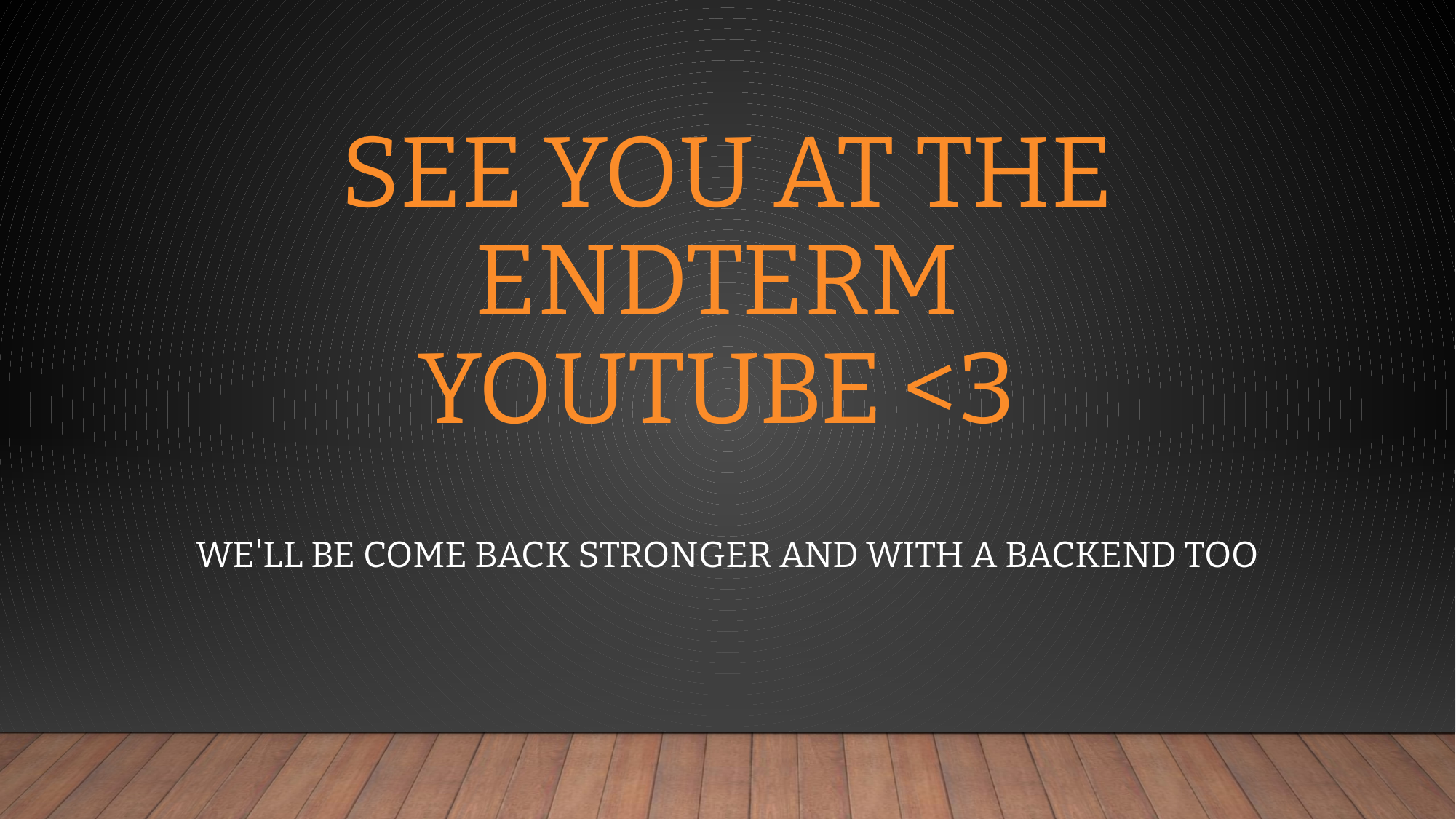

# See you at the endterm youtube <3
we'll be come back stronger and with a backend too